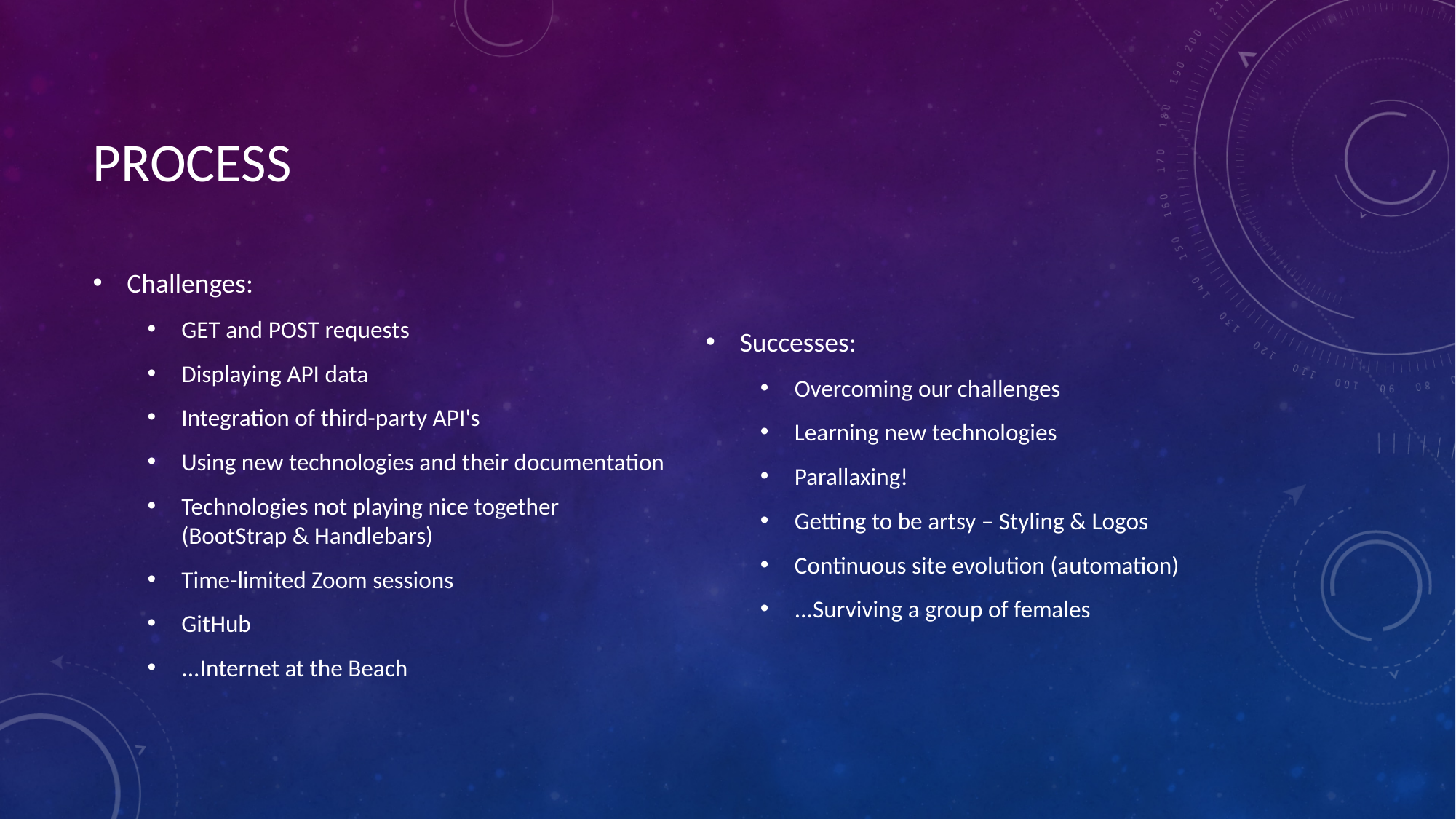

# Process
Challenges:
GET and POST requests
Displaying API data
Integration of third-party API's
Using new technologies and their documentation
Technologies not playing nice together (BootStrap & Handlebars)
Time-limited Zoom sessions
GitHub
...Internet at the Beach
Successes:
Overcoming our challenges
Learning new technologies
Parallaxing!
Getting to be artsy – Styling & Logos
Continuous site evolution (automation)
...Surviving a group of females